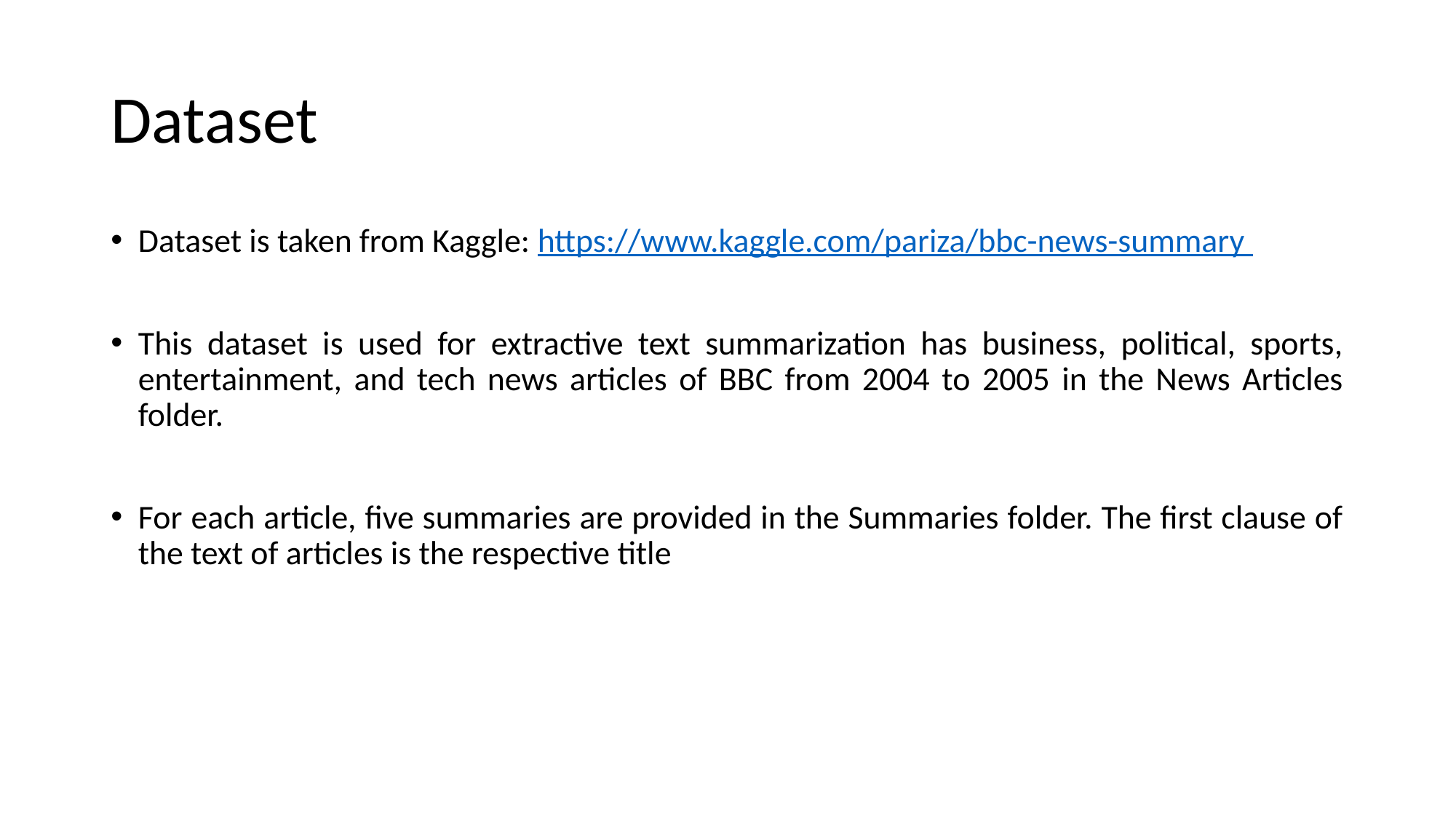

# Dataset
Dataset is taken from Kaggle: https://www.kaggle.com/pariza/bbc-news-summary

This dataset is used for extractive text summarization has business, political, sports, entertainment, and tech news articles of BBC from 2004 to 2005 in the News Articles folder.

For each article, five summaries are provided in the Summaries folder. The first clause of the text of articles is the respective title